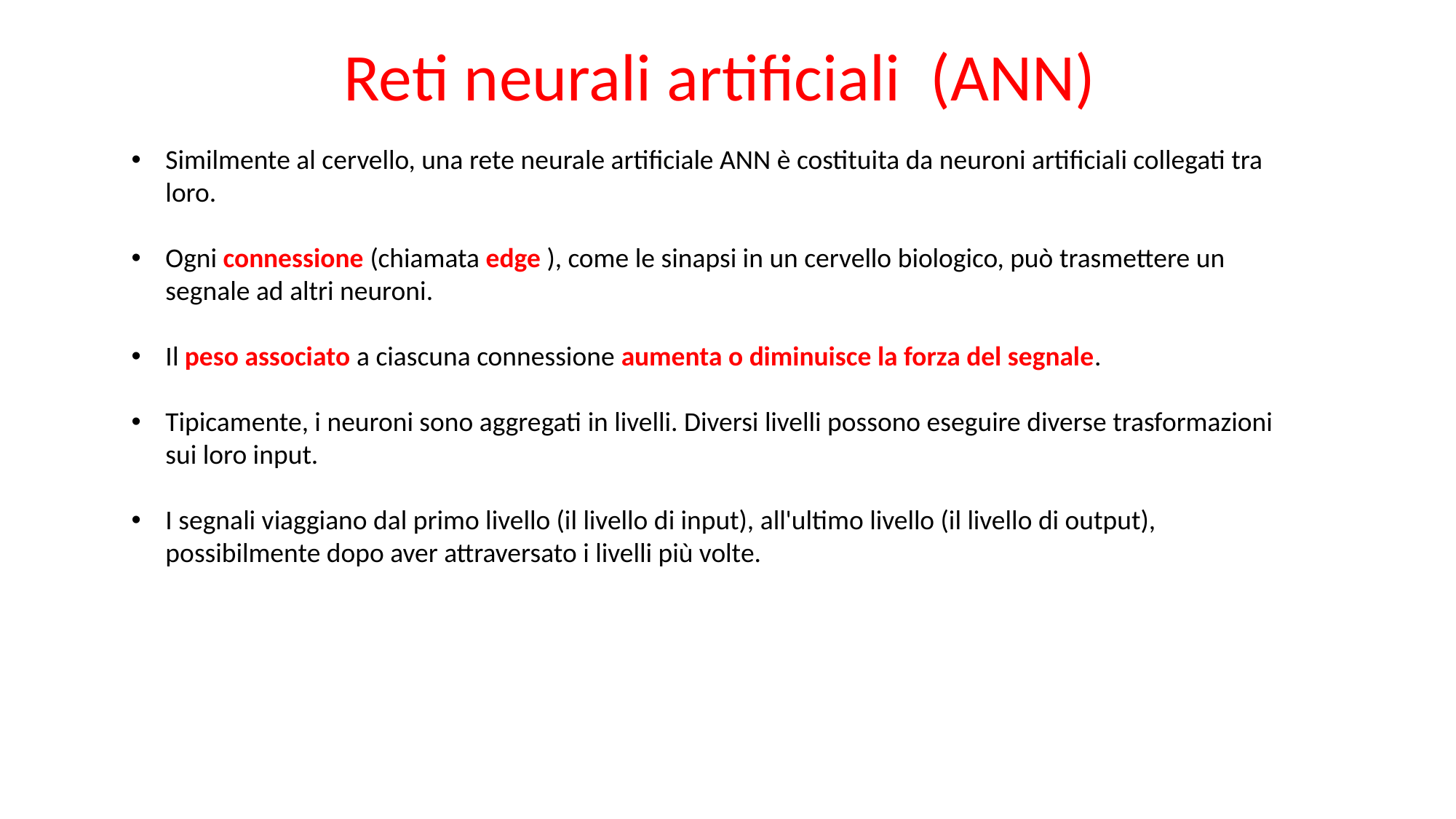

# Reti neurali artificiali  (ANN)
Similmente al cervello, una rete neurale artificiale ANN è costituita da neuroni artificiali collegati tra loro.

Ogni connessione (chiamata edge ), come le sinapsi in un cervello biologico, può trasmettere un segnale ad altri neuroni.

Il peso associato a ciascuna connessione aumenta o diminuisce la forza del segnale.

Tipicamente, i neuroni sono aggregati in livelli. Diversi livelli possono eseguire diverse trasformazioni sui loro input.

I segnali viaggiano dal primo livello (il livello di input), all'ultimo livello (il livello di output), possibilmente dopo aver attraversato i livelli più volte.